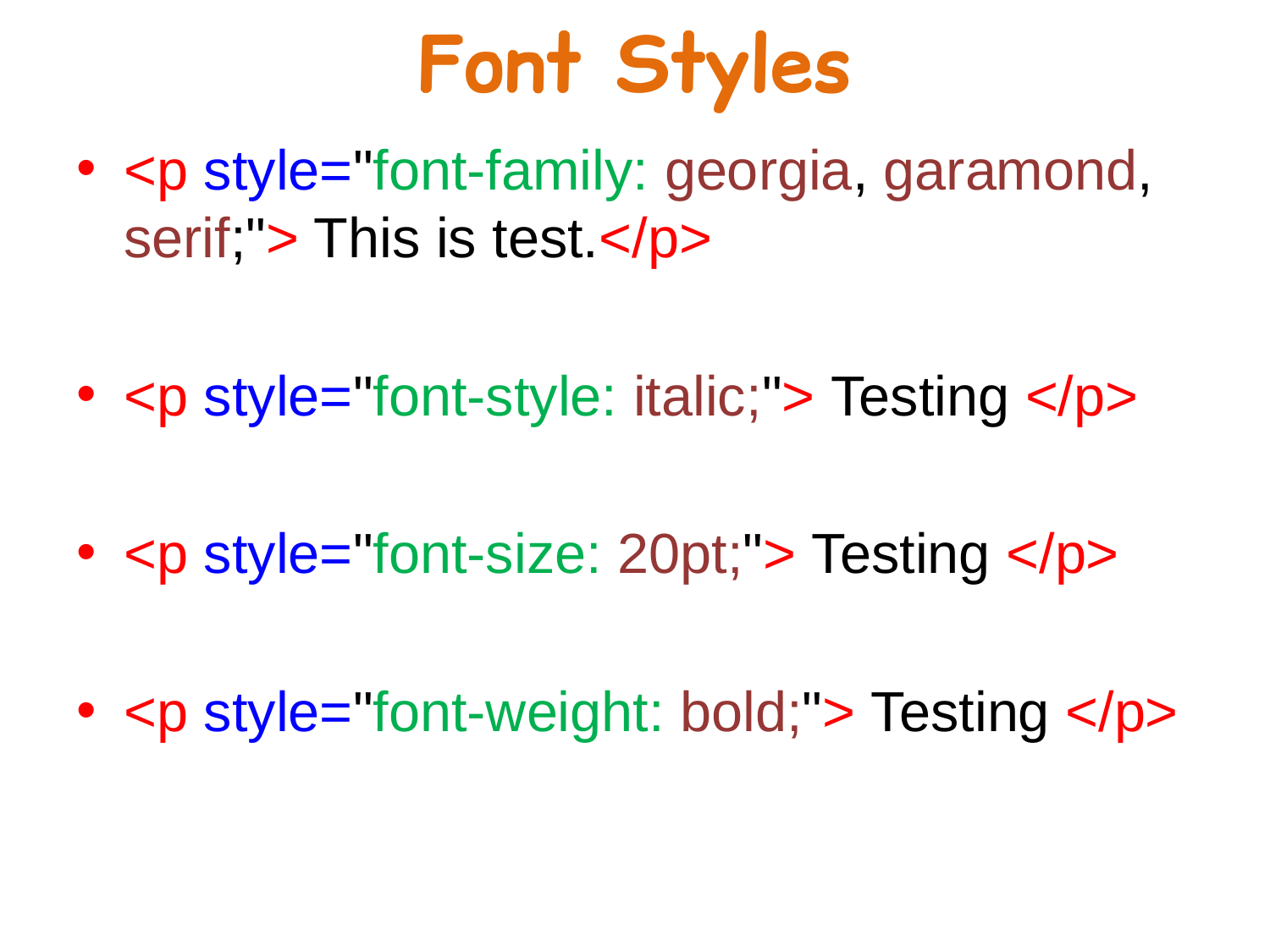

# Font Styles
<p style="font-family: georgia, garamond, serif;"> This is test.</p>

<p style="font-style: italic;"> Testing </p>

<p style="font-size: 20pt;"> Testing </p>

<p style="font-weight: bold;"> Testing </p>